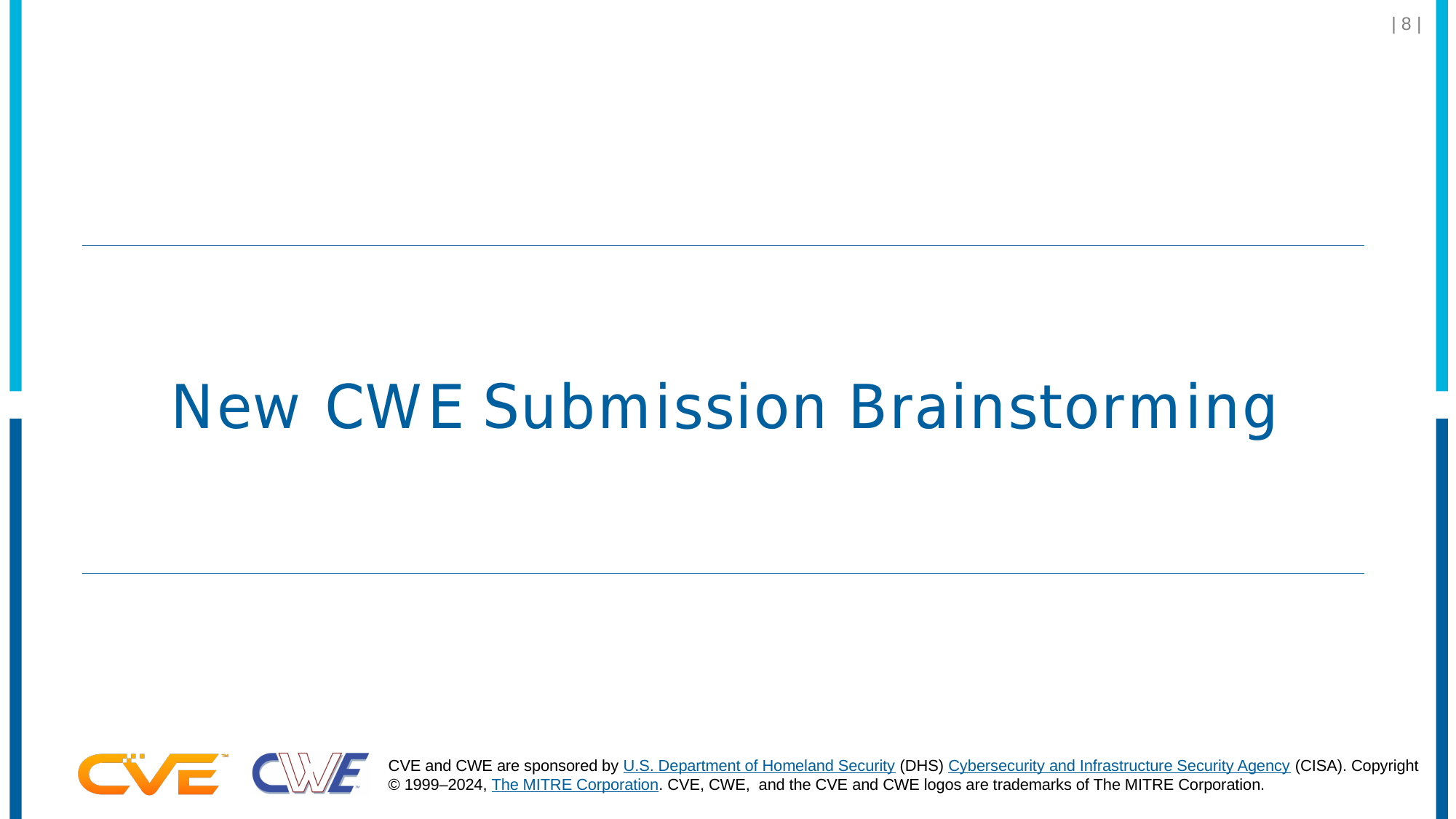

| 8 |
# New CWE Submission Brainstorming